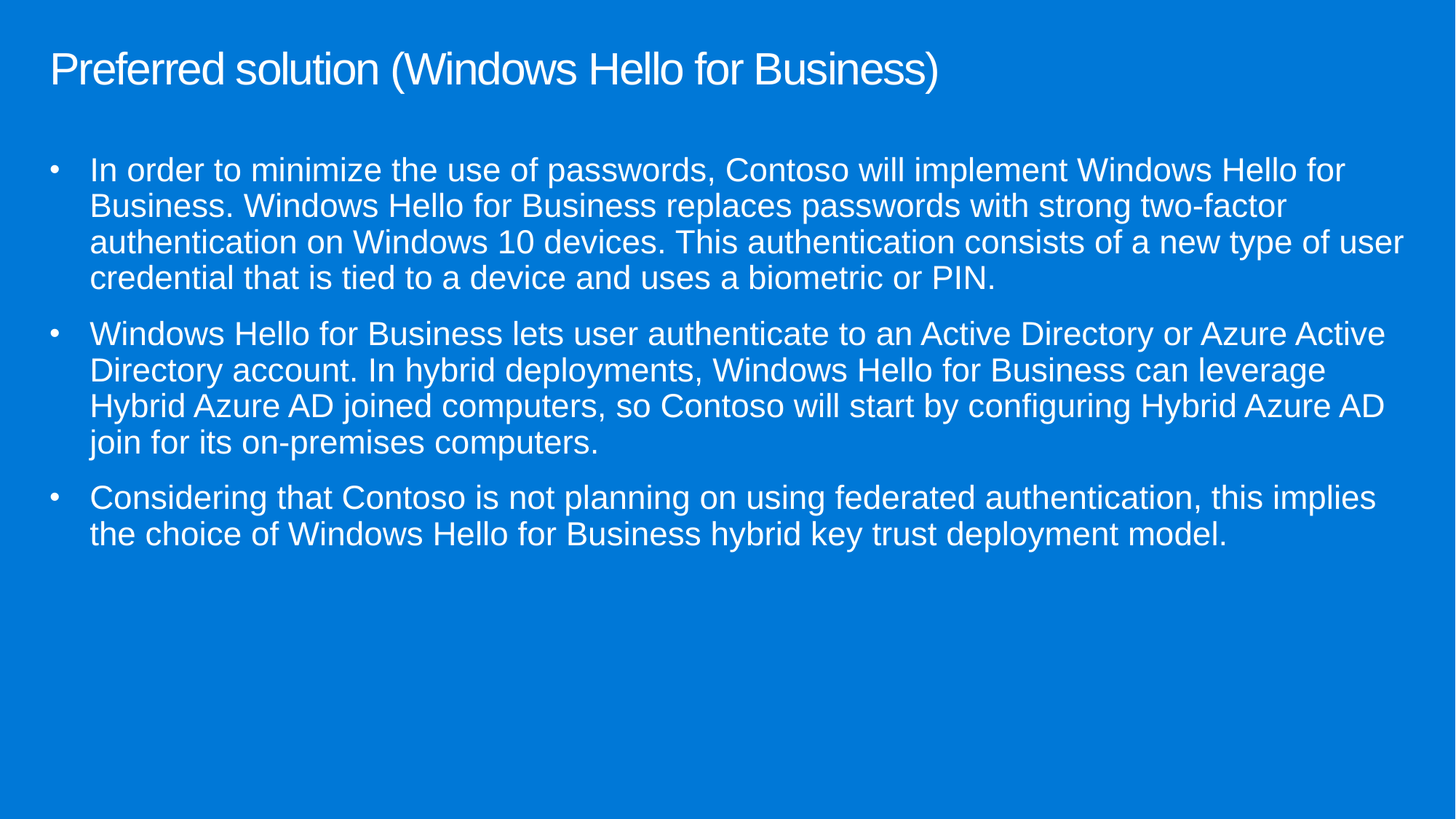

# Preferred solution (Windows Hello for Business)
In order to minimize the use of passwords, Contoso will implement Windows Hello for Business. Windows Hello for Business replaces passwords with strong two-factor authentication on Windows 10 devices. This authentication consists of a new type of user credential that is tied to a device and uses a biometric or PIN.
Windows Hello for Business lets user authenticate to an Active Directory or Azure Active Directory account. In hybrid deployments, Windows Hello for Business can leverage Hybrid Azure AD joined computers, so Contoso will start by configuring Hybrid Azure AD join for its on-premises computers.
Considering that Contoso is not planning on using federated authentication, this implies the choice of Windows Hello for Business hybrid key trust deployment model.